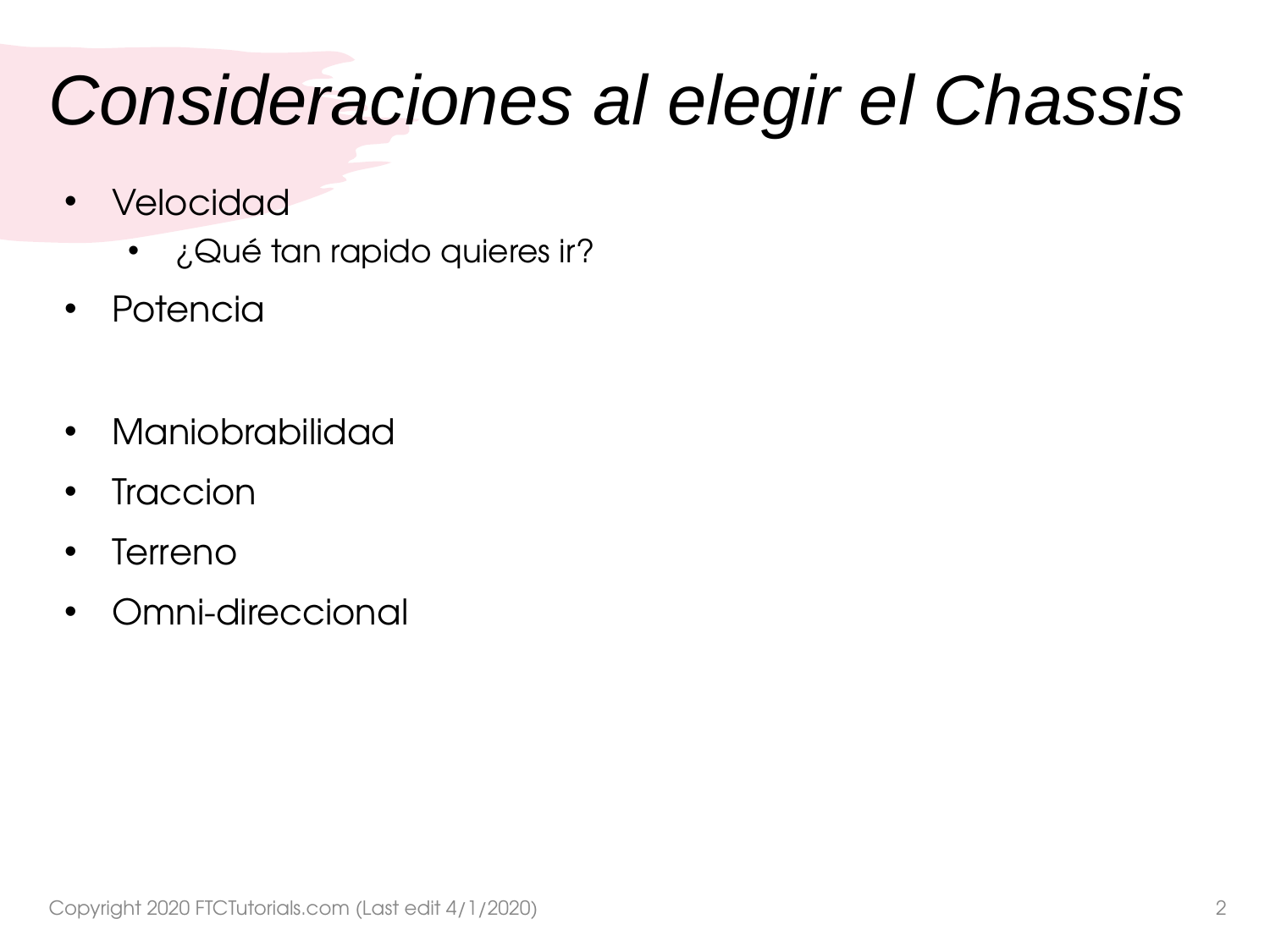

# Consideraciones al elegir el Chassis
Velocidad
¿Qué tan rapido quieres ir?
Potencia

Maniobrabilidad
Traccion
Terreno
Omni-direccional
Copyright 2020 FTCTutorials.com (Last edit 4/1/2020)
2